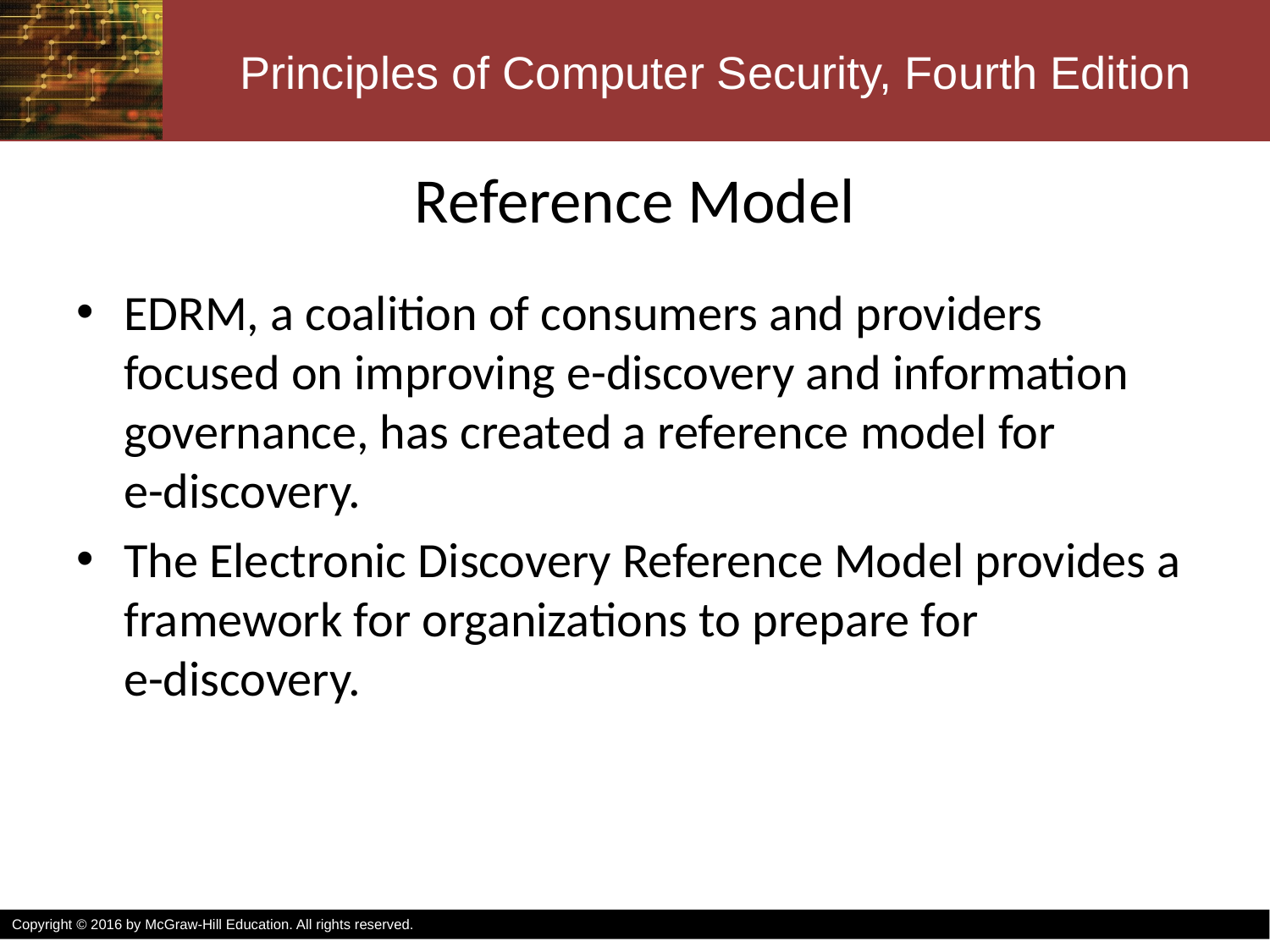

# Reference Model
EDRM, a coalition of consumers and providers focused on improving e-discovery and information governance, has created a reference model for
e-discovery.
The Electronic Discovery Reference Model provides a framework for organizations to prepare for
e-discovery.